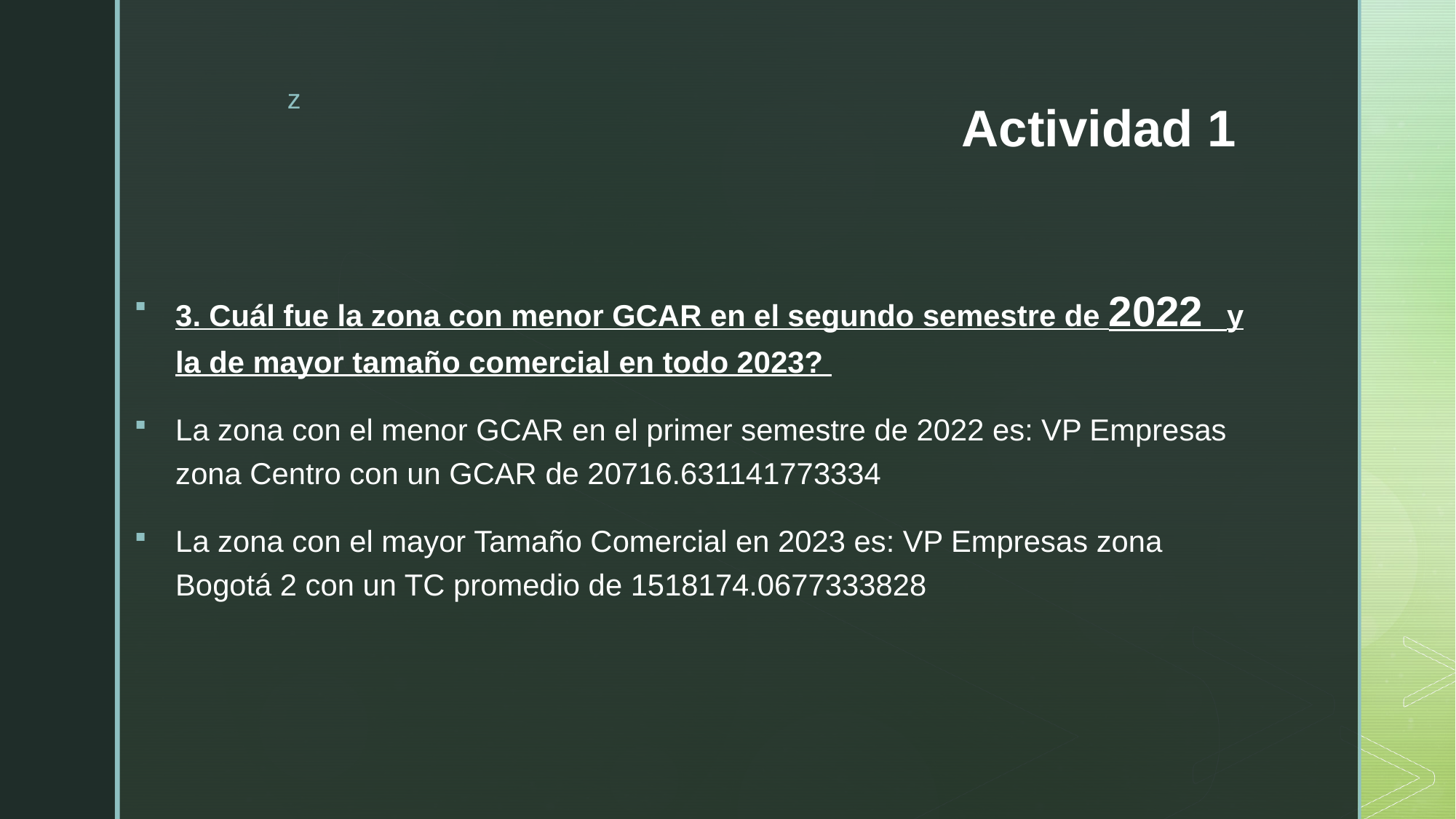

# Actividad 1
3. Cuál fue la zona con menor GCAR en el segundo semestre de 2022  y la de mayor tamaño comercial en todo 2023?
La zona con el menor GCAR en el primer semestre de 2022 es: VP Empresas zona Centro con un GCAR de 20716.631141773334
La zona con el mayor Tamaño Comercial en 2023 es: VP Empresas zona Bogotá 2 con un TC promedio de 1518174.0677333828